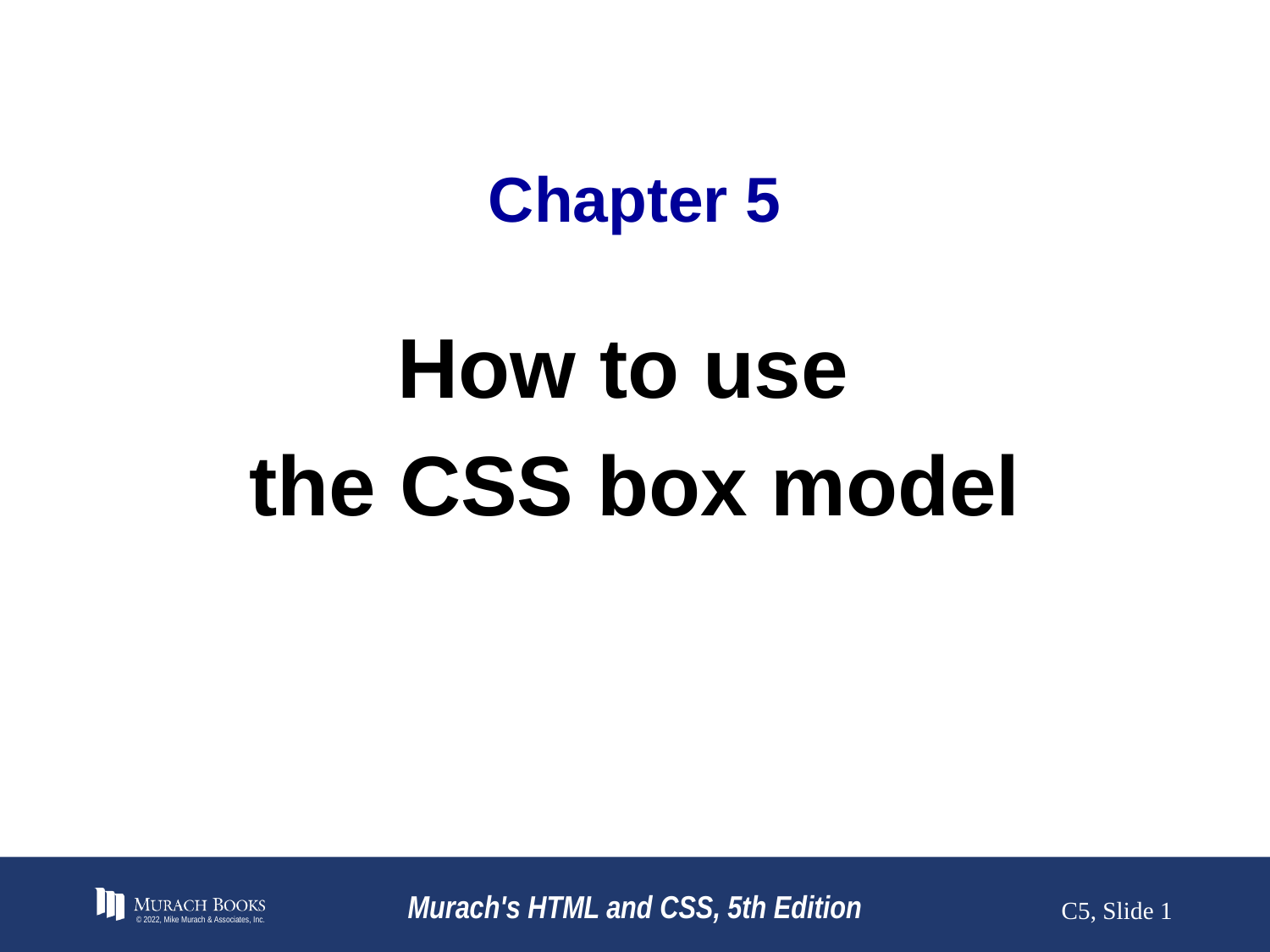

# Chapter 5
How to use
the CSS box model
© 2022, Mike Murach & Associates, Inc.
Murach's HTML and CSS, 5th Edition

C5, Slide 1